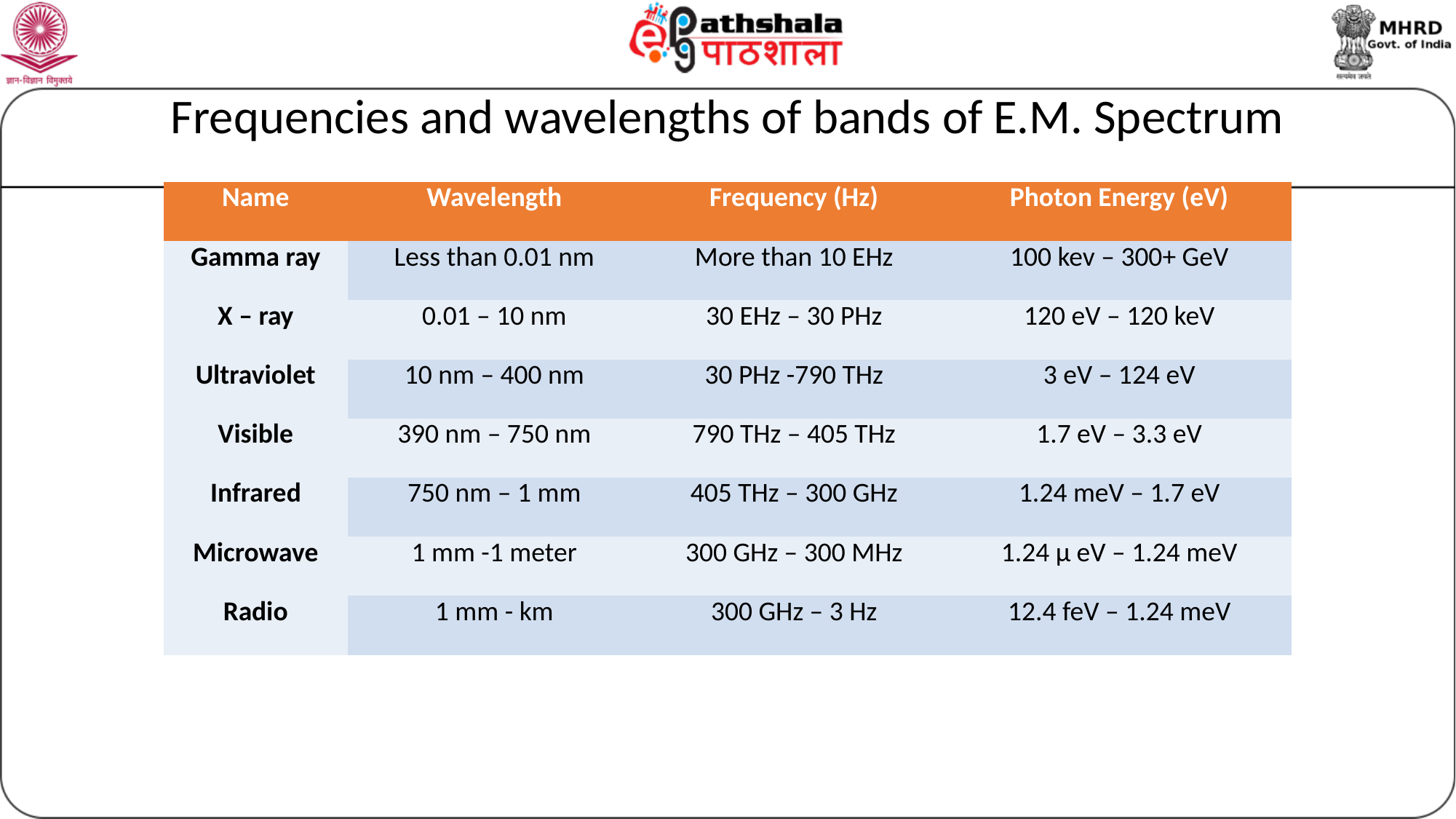

# Frequencies and wavelengths of bands of E.M. Spectrum

| Name | Wavelength | Frequency (Hz) | Photon Energy (eV) |
| --- | --- | --- | --- |
| Gamma ray | Less than 0.01 nm | More than 10 EHz | 100 kev – 300+ GeV |
| X – ray | 0.01 – 10 nm | 30 EHz – 30 PHz | 120 eV – 120 keV |
| Ultraviolet | 10 nm – 400 nm | 30 PHz -790 THz | 3 eV – 124 eV |
| Visible | 390 nm – 750 nm | 790 THz – 405 THz | 1.7 eV – 3.3 eV |
| Infrared | 750 nm – 1 mm | 405 THz – 300 GHz | 1.24 meV – 1.7 eV |
| Microwave | 1 mm -1 meter | 300 GHz – 300 MHz | 1.24 µ eV – 1.24 meV |
| Radio | 1 mm - km | 300 GHz – 3 Hz | 12.4 feV – 1.24 meV |